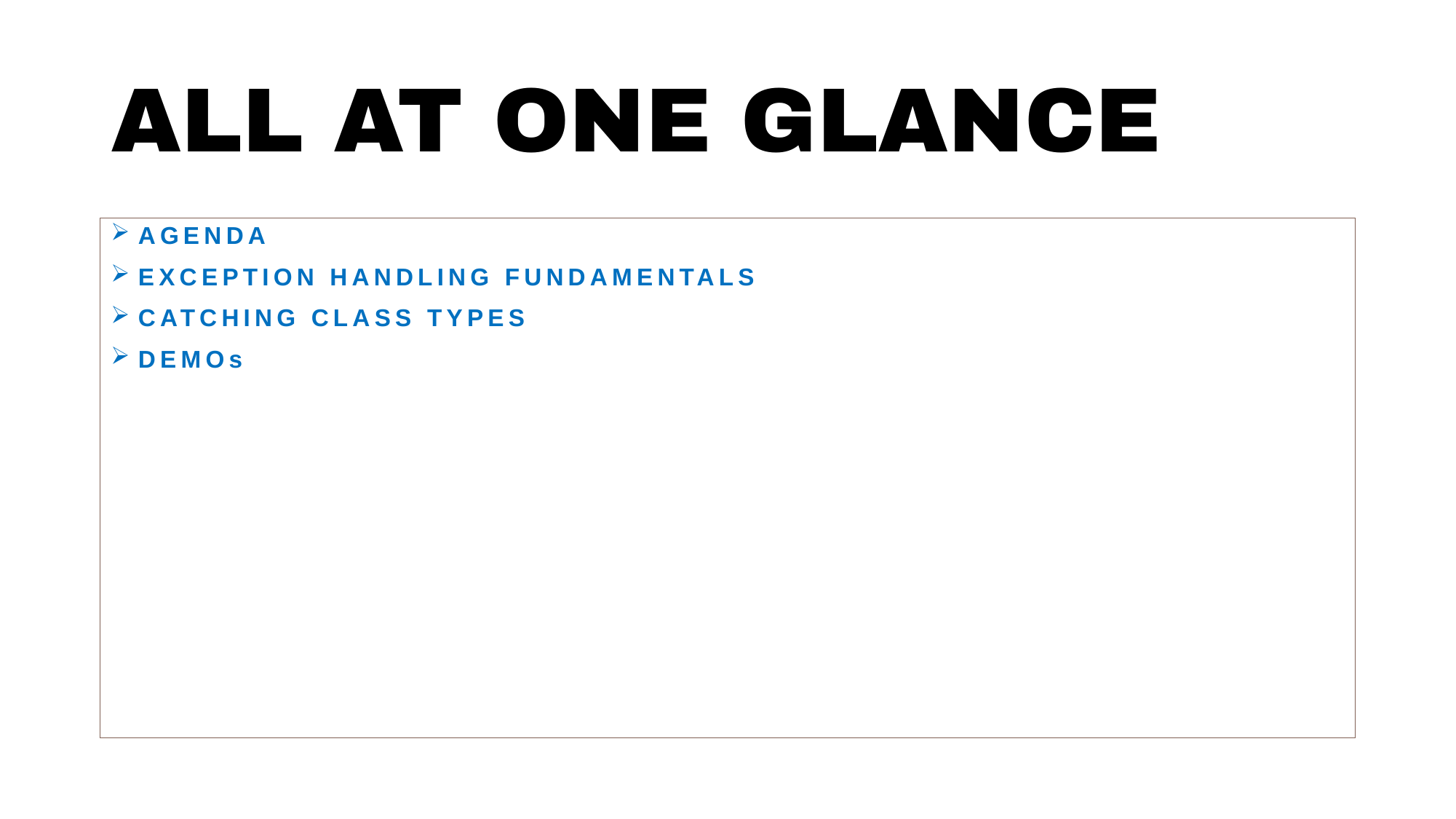

# ALL AT ONE GLANCE
AGENDA
EXCEPTION HANDLING FUNDAMENTALS
CATCHING CLASS TYPES
DEMOs